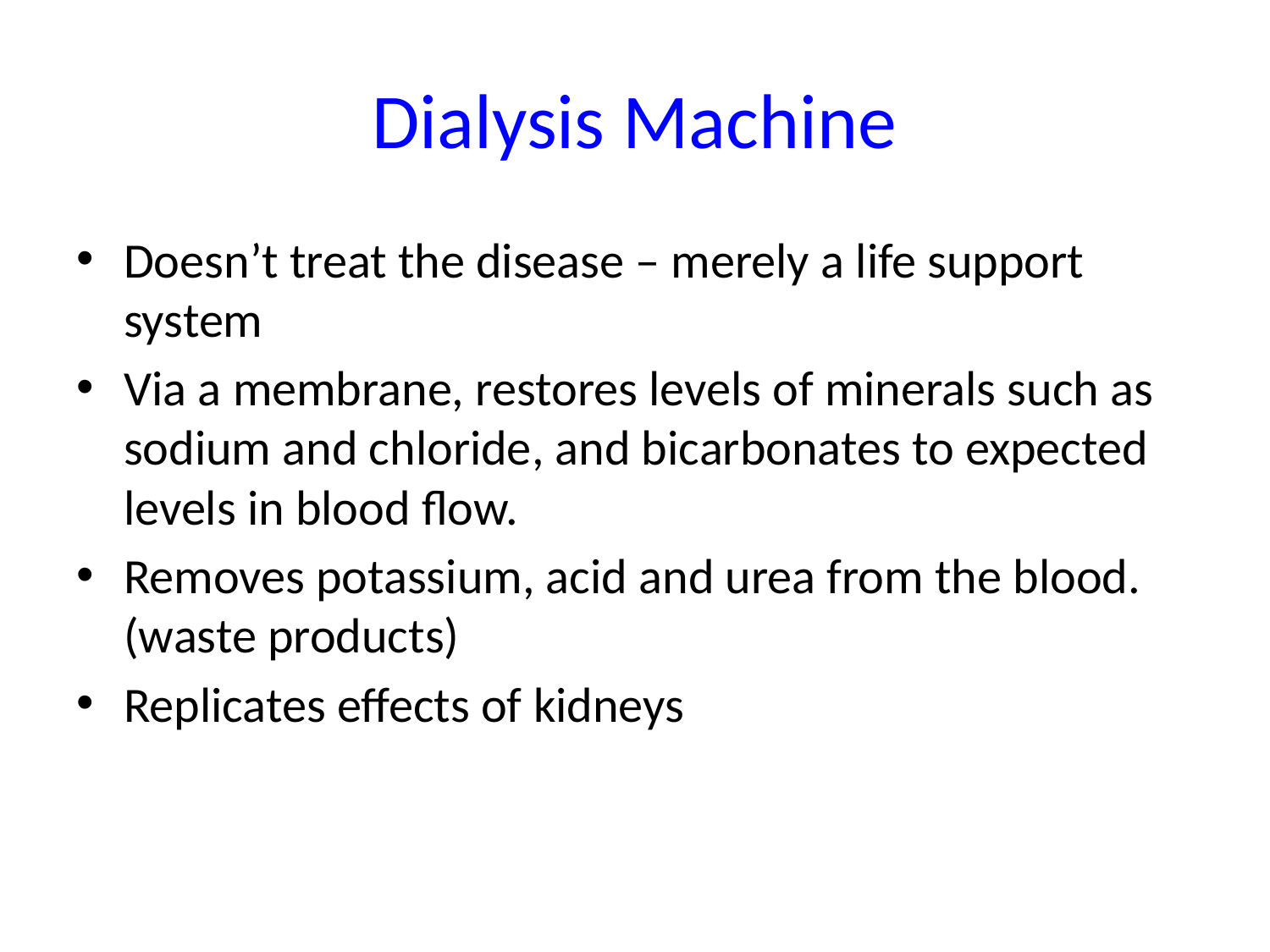

# Dialysis Machine
Doesn’t treat the disease – merely a life support system
Via a membrane, restores levels of minerals such as sodium and chloride, and bicarbonates to expected levels in blood flow.
Removes potassium, acid and urea from the blood. (waste products)
Replicates effects of kidneys